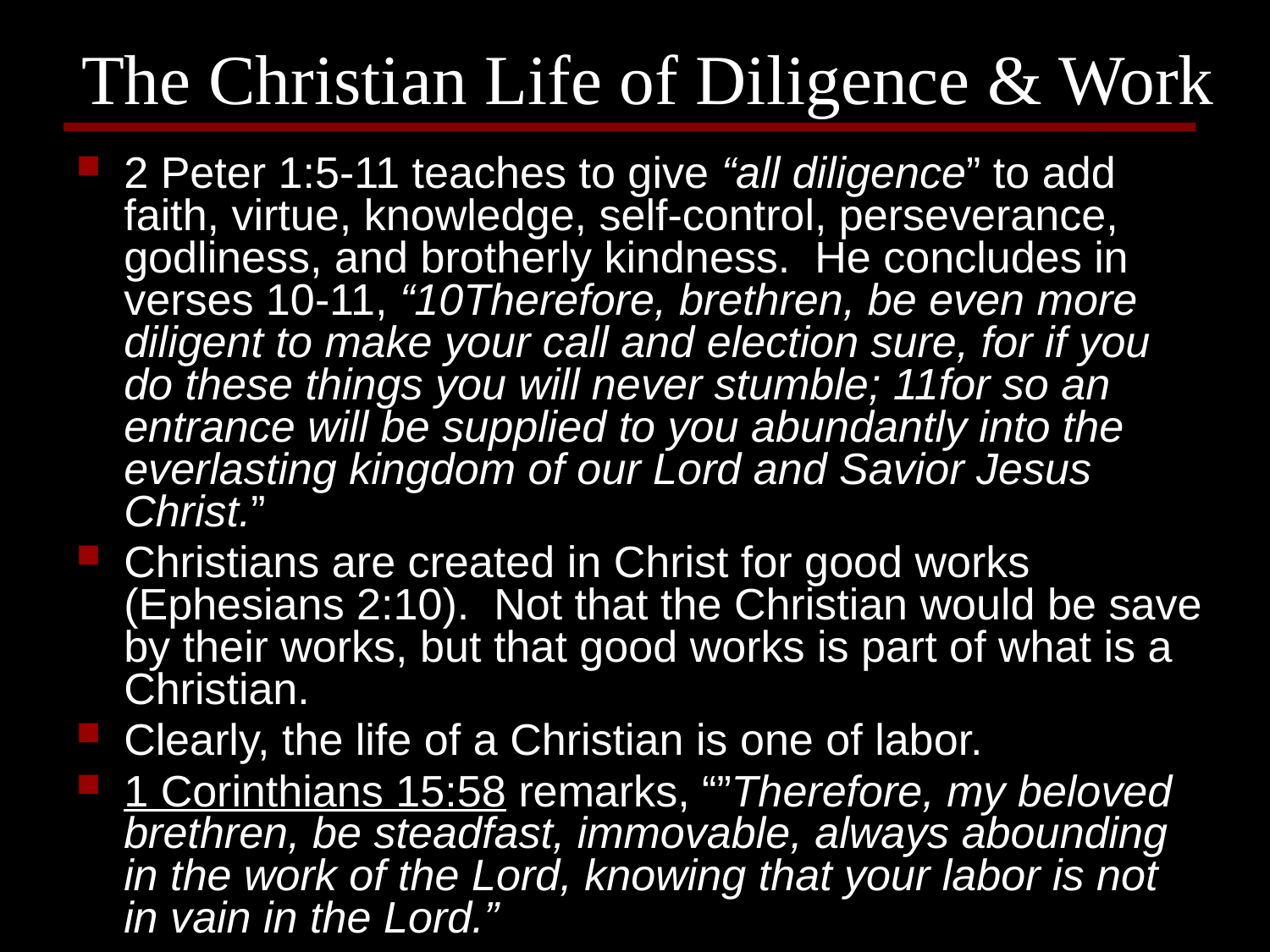

# The Christian Life of Diligence & Work
2 Peter 1:5-11 teaches to give “all diligence” to add faith, virtue, knowledge, self-control, perseverance, godliness, and brotherly kindness.  He concludes in verses 10-11, “10Therefore, brethren, be even more diligent to make your call and election sure, for if you do these things you will never stumble; 11for so an entrance will be supplied to you abundantly into the everlasting kingdom of our Lord and Savior Jesus Christ.”
Christians are created in Christ for good works (Ephesians 2:10).  Not that the Christian would be save by their works, but that good works is part of what is a Christian.
Clearly, the life of a Christian is one of labor.
1 Corinthians 15:58 remarks, “”Therefore, my beloved brethren, be steadfast, immovable, always abounding in the work of the Lord, knowing that your labor is not in vain in the Lord.”